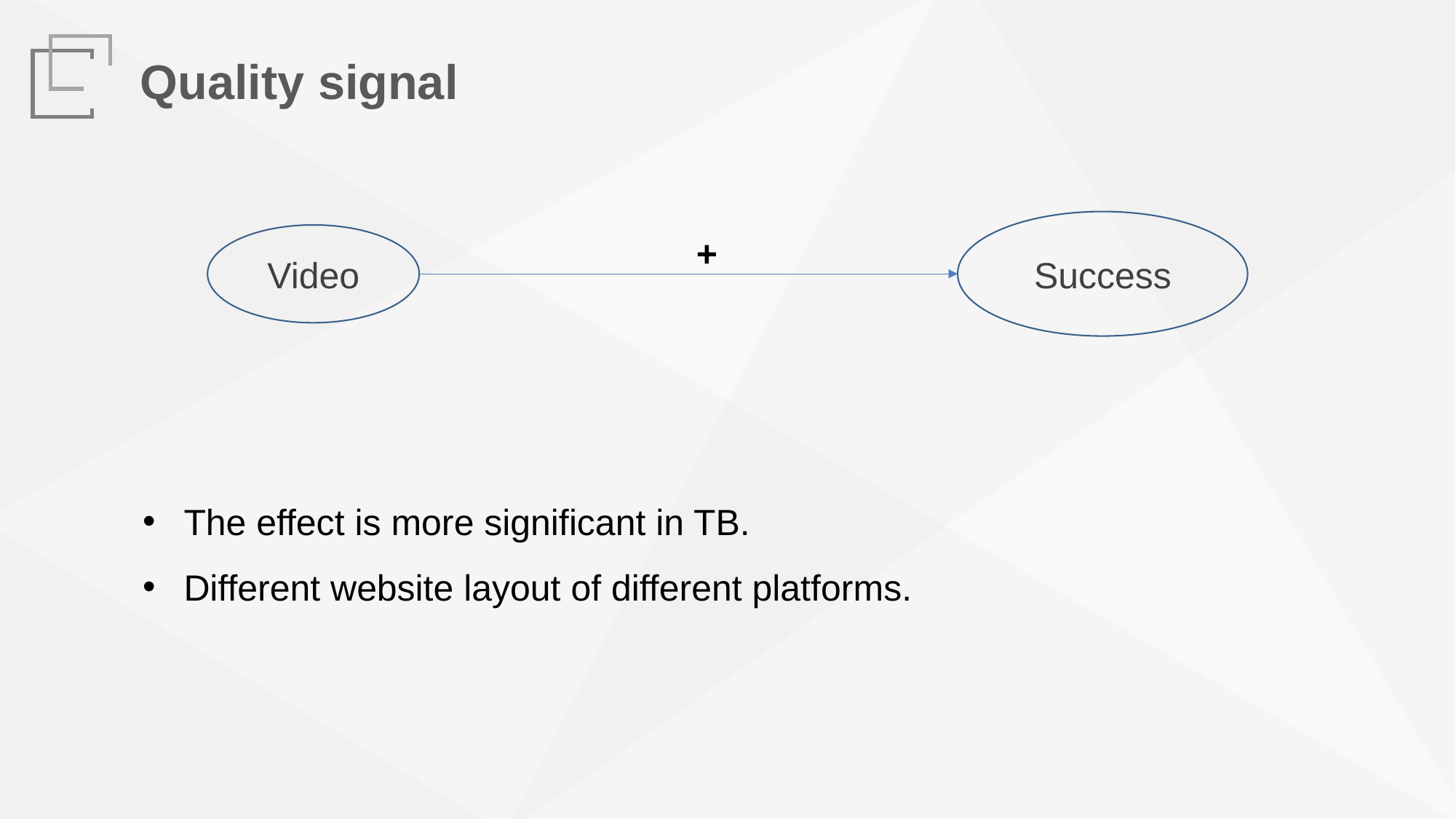

Quality signal

Success
Video
+
The effect is more significant in TB.
Different website layout of different platforms.